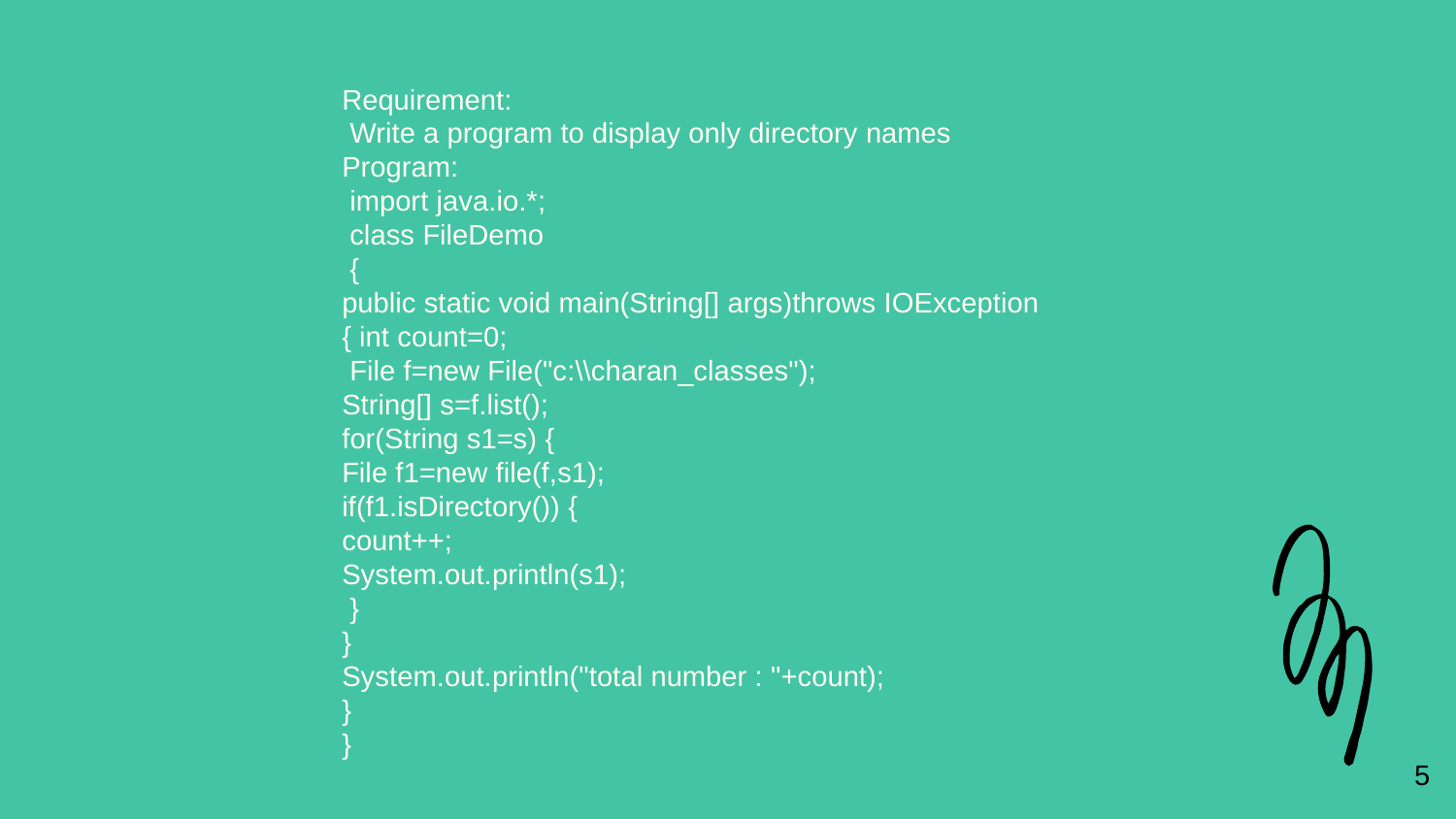

Requirement:
 Write a program to display only directory names Program:
 import java.io.*;
 class FileDemo
 {
public static void main(String[] args)throws IOException { int count=0;
 File f=new File("c:\\charan_classes");
String[] s=f.list();
for(String s1=s) {
File f1=new file(f,s1);
if(f1.isDirectory()) {
count++;
System.out.println(s1);
 }
}
System.out.println("total number : "+count);
}
}

5